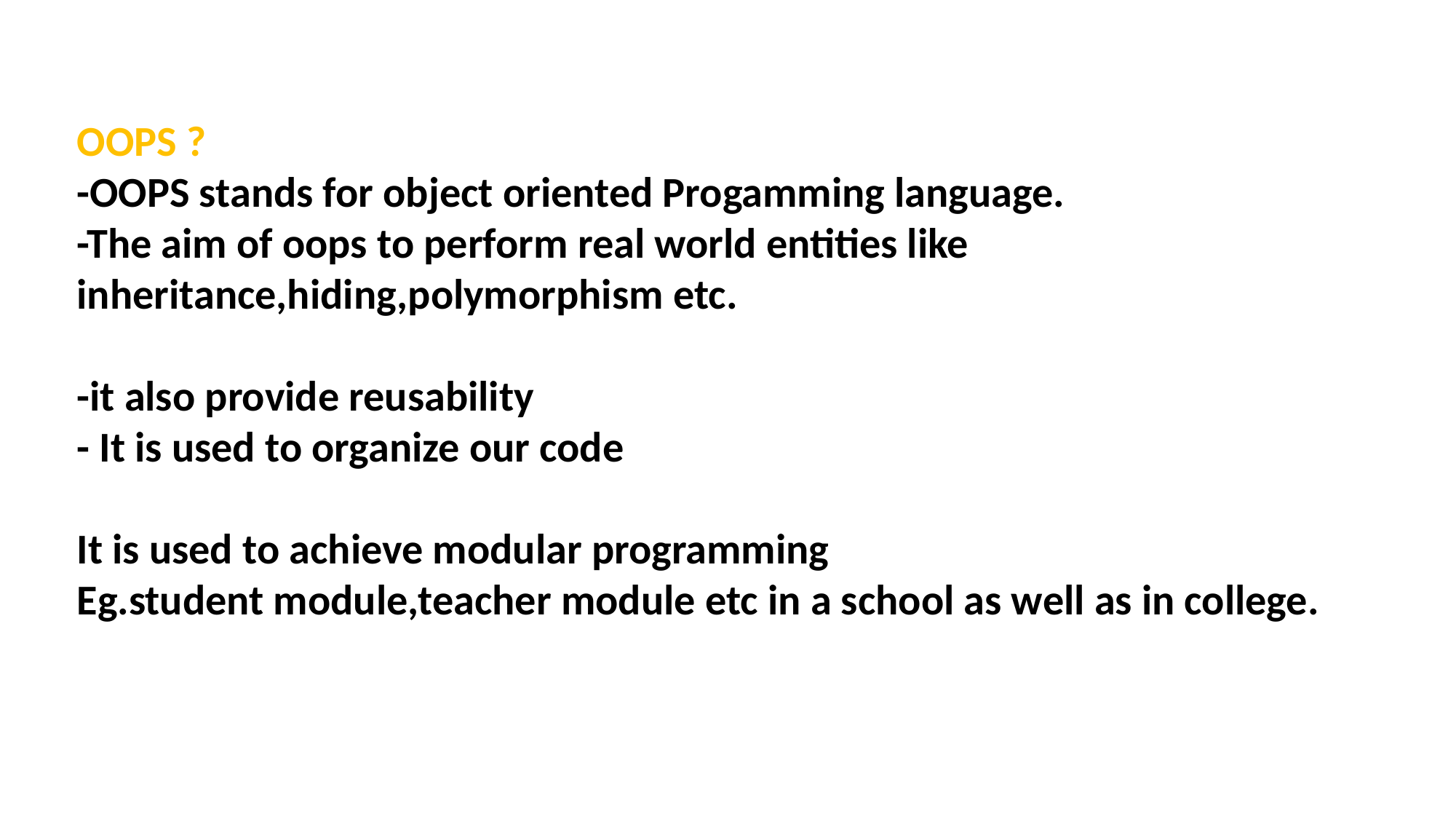

OOPS ?
-OOPS stands for object oriented Progamming language.
-The aim of oops to perform real world entities like inheritance,hiding,polymorphism etc.

-it also provide reusability
- It is used to organize our code

It is used to achieve modular programming
Eg.student module,teacher module etc in a school as well as in college.